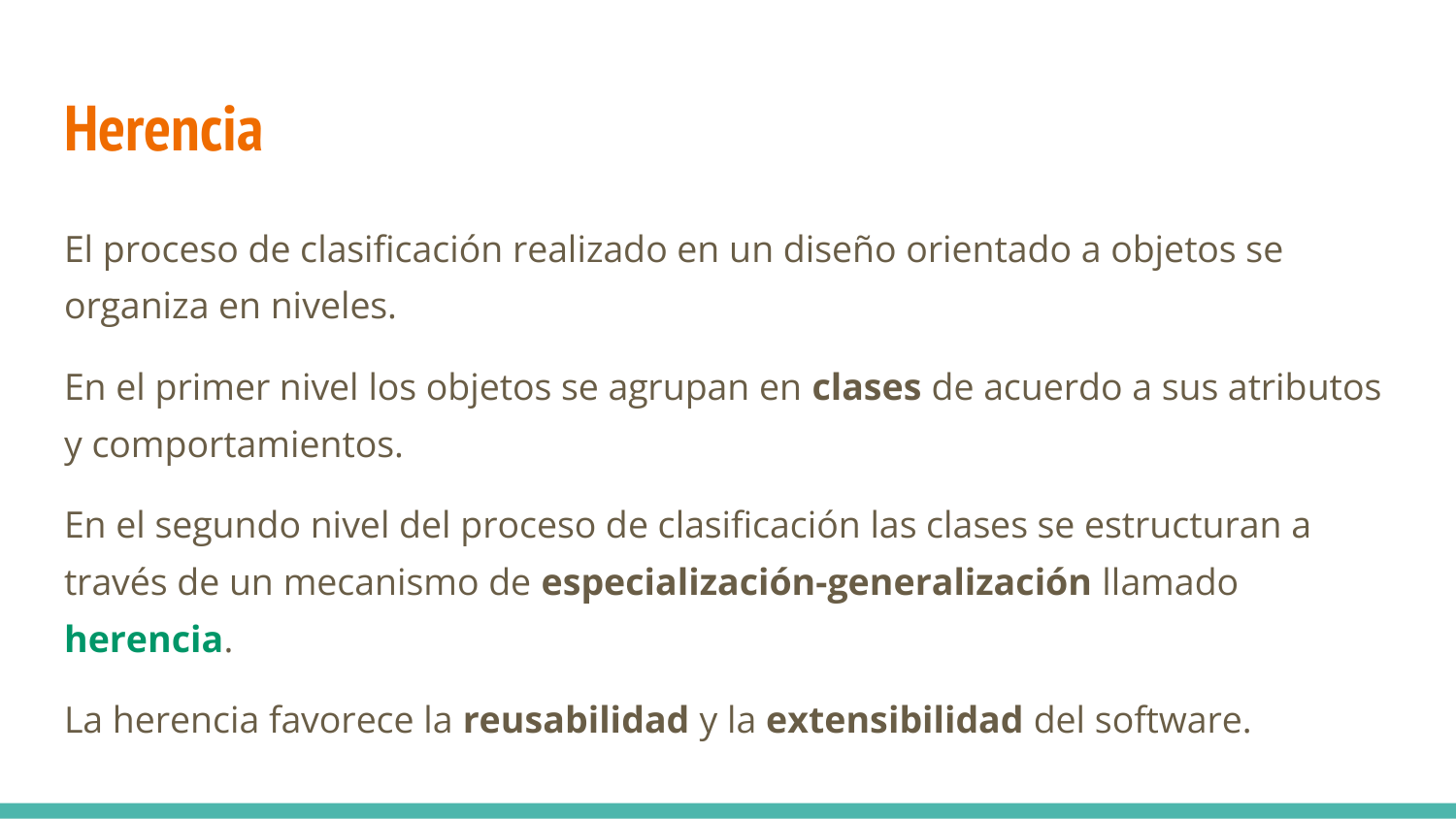

# Herencia
El proceso de clasificación realizado en un diseño orientado a objetos se organiza en niveles.
En el primer nivel los objetos se agrupan en clases de acuerdo a sus atributos y comportamientos.
En el segundo nivel del proceso de clasificación las clases se estructuran a través de un mecanismo de especialización-generalización llamado herencia.
La herencia favorece la reusabilidad y la extensibilidad del software.